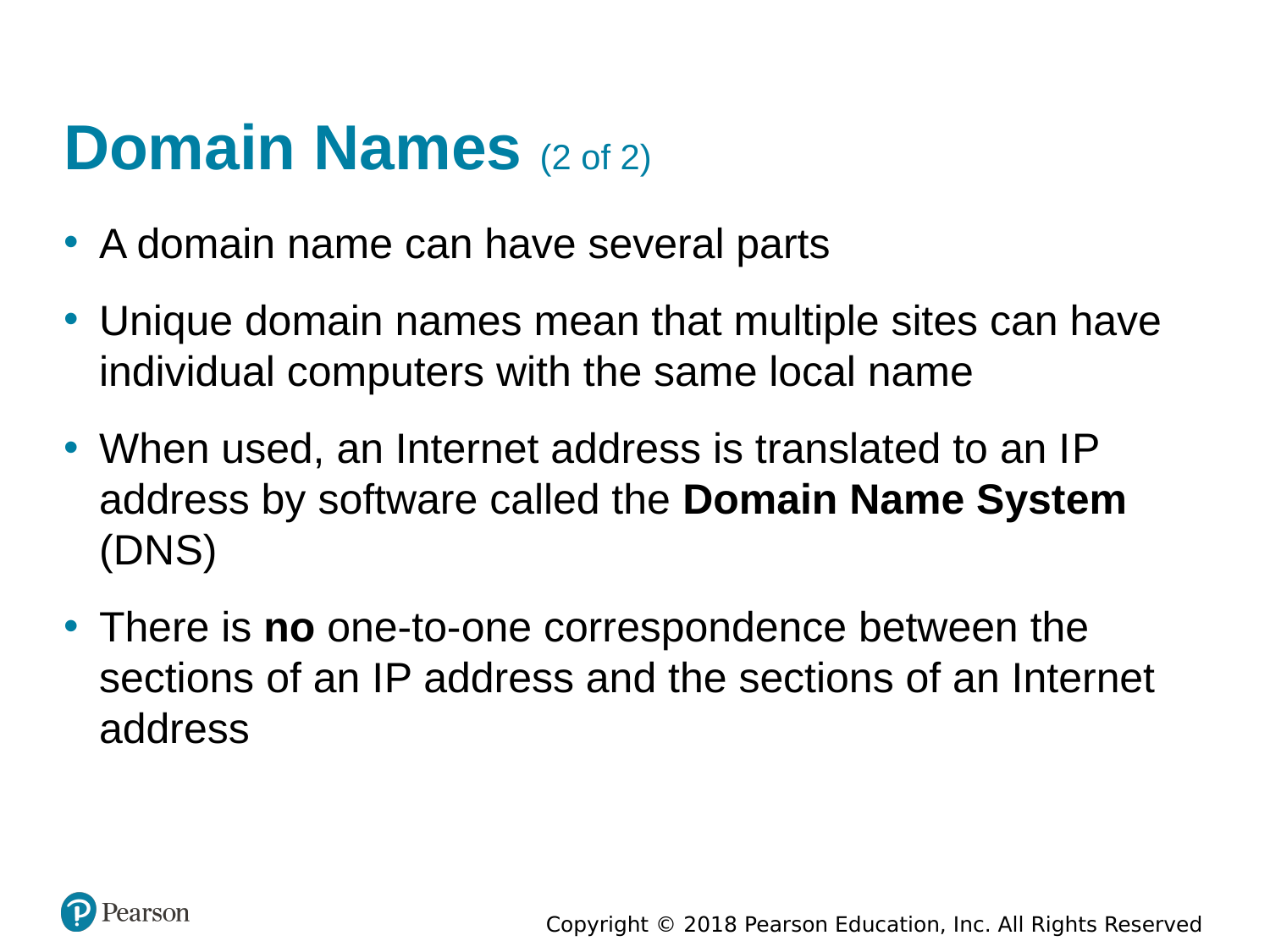

# Domain Names (2 of 2)
A domain name can have several parts
Unique domain names mean that multiple sites can have individual computers with the same local name
When used, an Internet address is translated to an I P address by software called the Domain Name System (D N S)
There is no one-to-one correspondence between the sections of an I P address and the sections of an Internet address